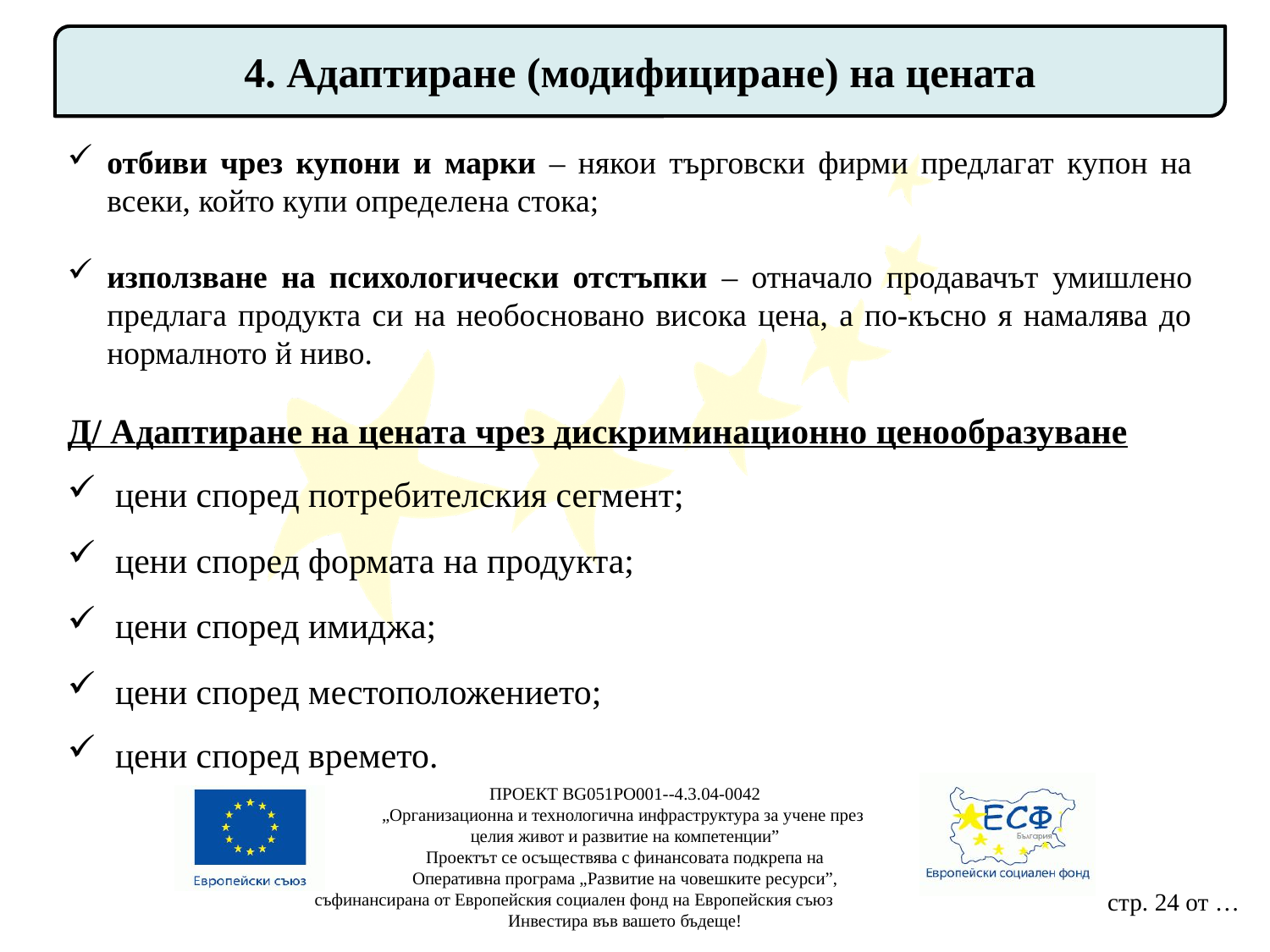

4. Адаптиране (модифициране) на цената
отбиви чрез купони и марки – някои търговски фирми предлагат купон на всеки, който купи определена стока;

използване на психологически отстъпки – отначало продавачът умишлено предлага продукта си на необосновано висока цена, а по-късно я намалява до нормалното й ниво.

Д/ Адаптиране на цената чрез дискриминационно ценообразуване

цени според потребителския сегмент;

цени според формата на продукта;

цени според имиджа;

цени според местоположението;

цени според времето.

ПРОЕКТ BG051PO001--4.3.04-0042
„Организационна и технологична инфраструктура за учене през
целия живот и развитие на компетенции”
Проектът се осъществява с финансовата подкрепа на
Оперативна програма „Развитие на човешките ресурси”,
съфинансирана от Европейския социален фонд на Европейския съюз
Инвестира във вашето бъдеще!